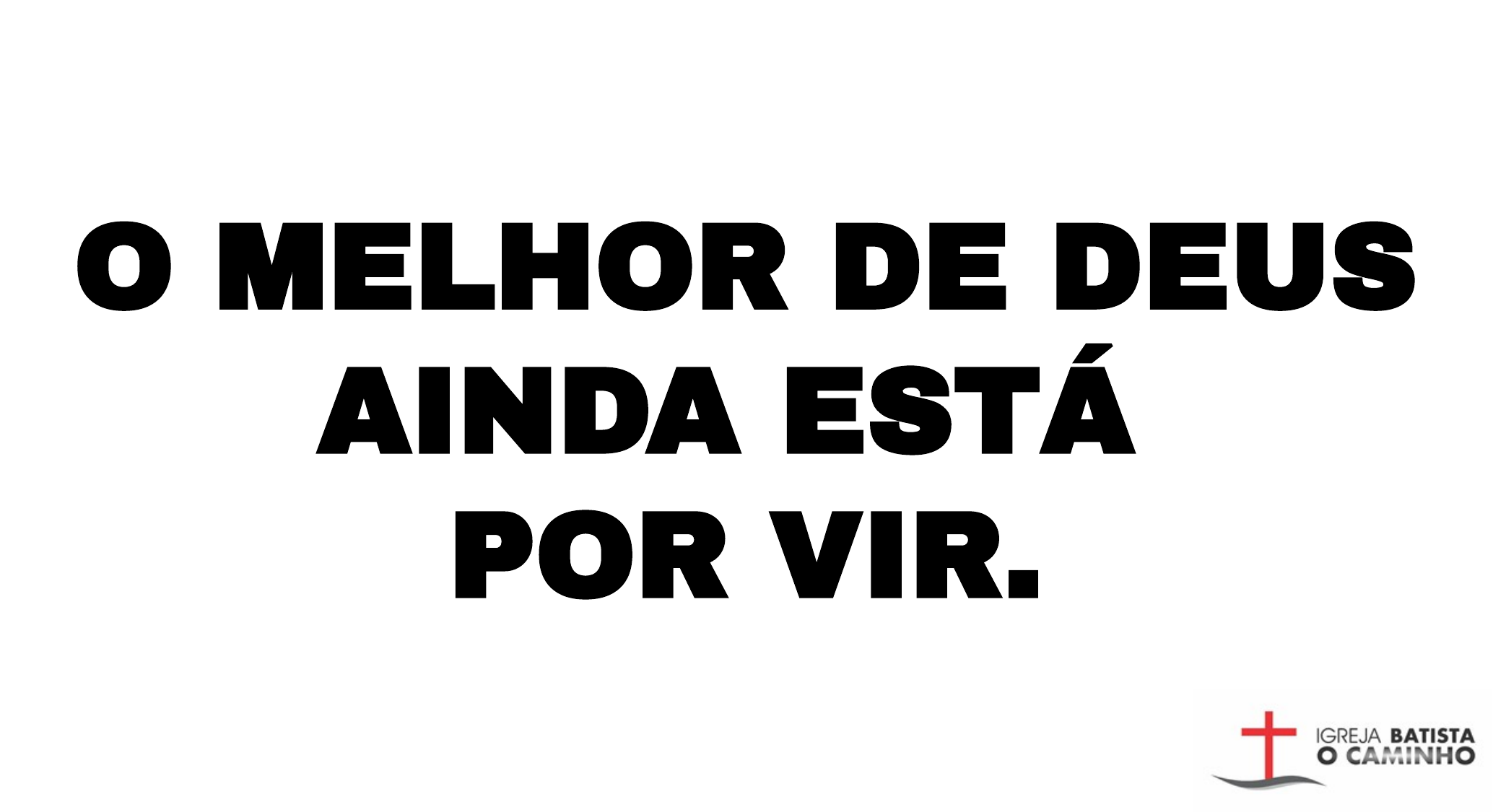

O MELHOR DE DEUS AINDA ESTÁ
POR VIR.